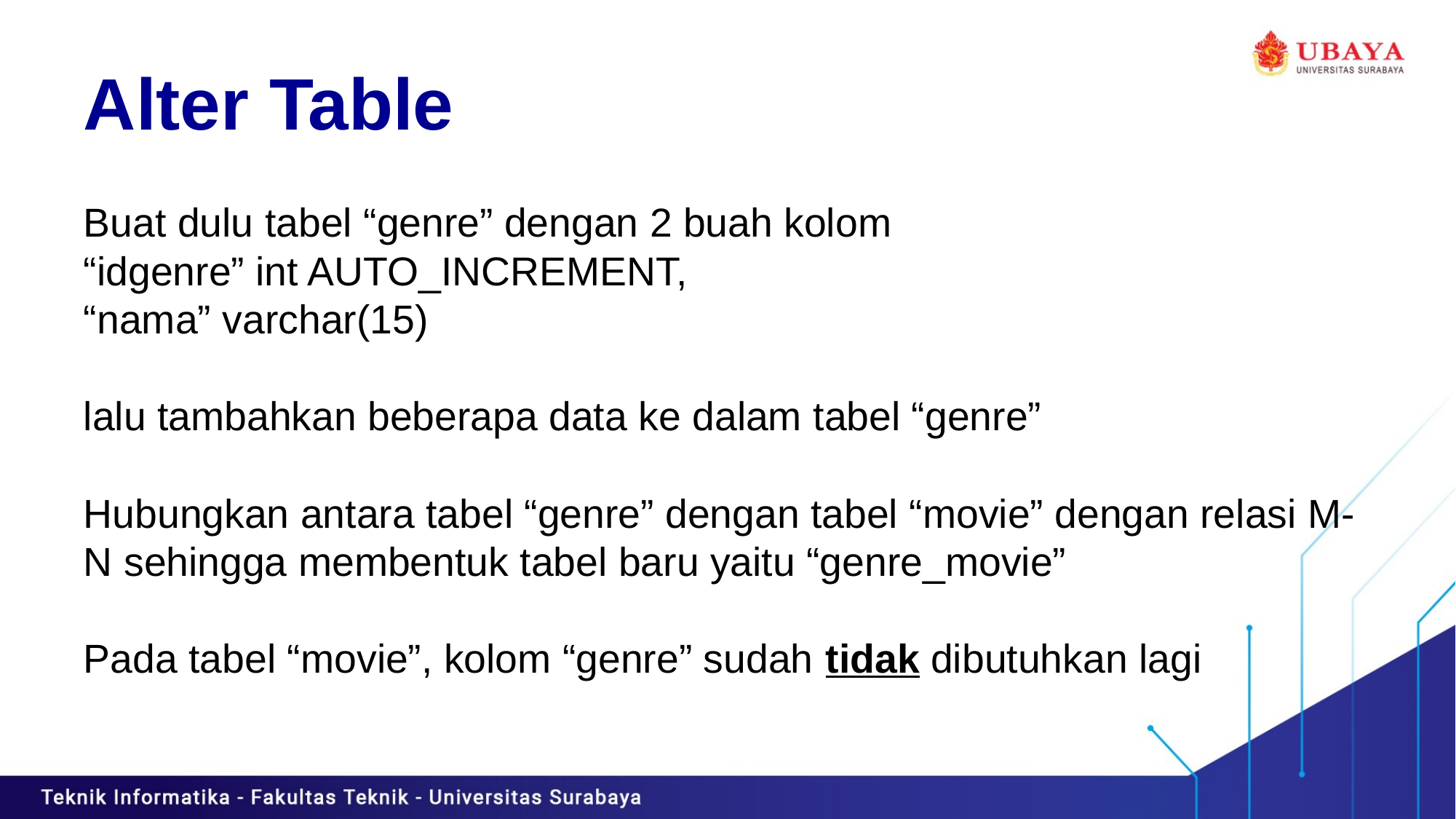

# Alter Table
Buat dulu tabel “genre” dengan 2 buah kolom
“idgenre” int AUTO_INCREMENT,
“nama” varchar(15)

lalu tambahkan beberapa data ke dalam tabel “genre”

Hubungkan antara tabel “genre” dengan tabel “movie” dengan relasi M-N sehingga membentuk tabel baru yaitu “genre_movie”

Pada tabel “movie”, kolom “genre” sudah tidak dibutuhkan lagi